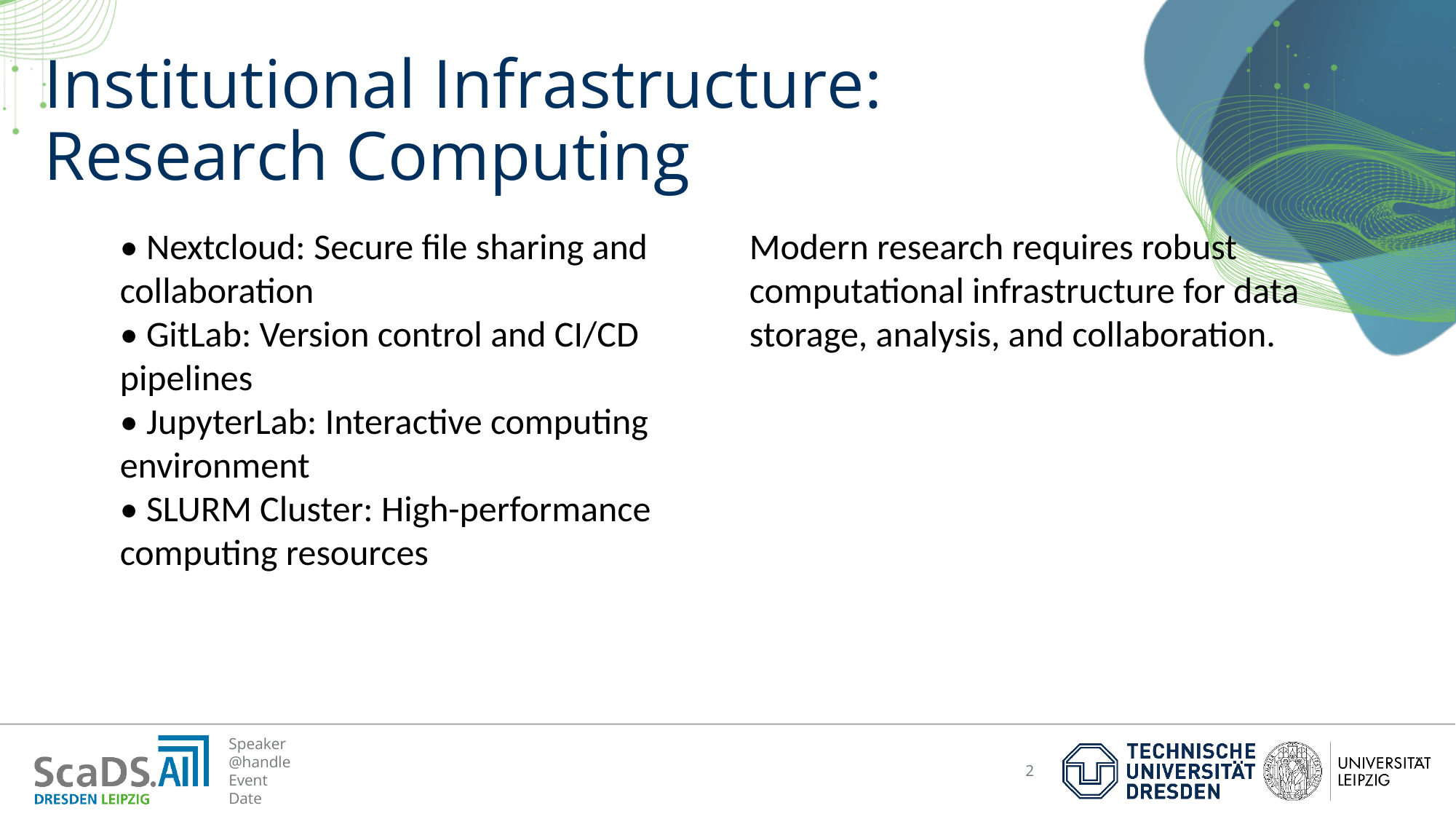

# Institutional Infrastructure: Research Computing
• Nextcloud: Secure file sharing and collaboration
• GitLab: Version control and CI/CD pipelines
• JupyterLab: Interactive computing environment
• SLURM Cluster: High-performance computing resources
Modern research requires robust computational infrastructure for data storage, analysis, and collaboration.